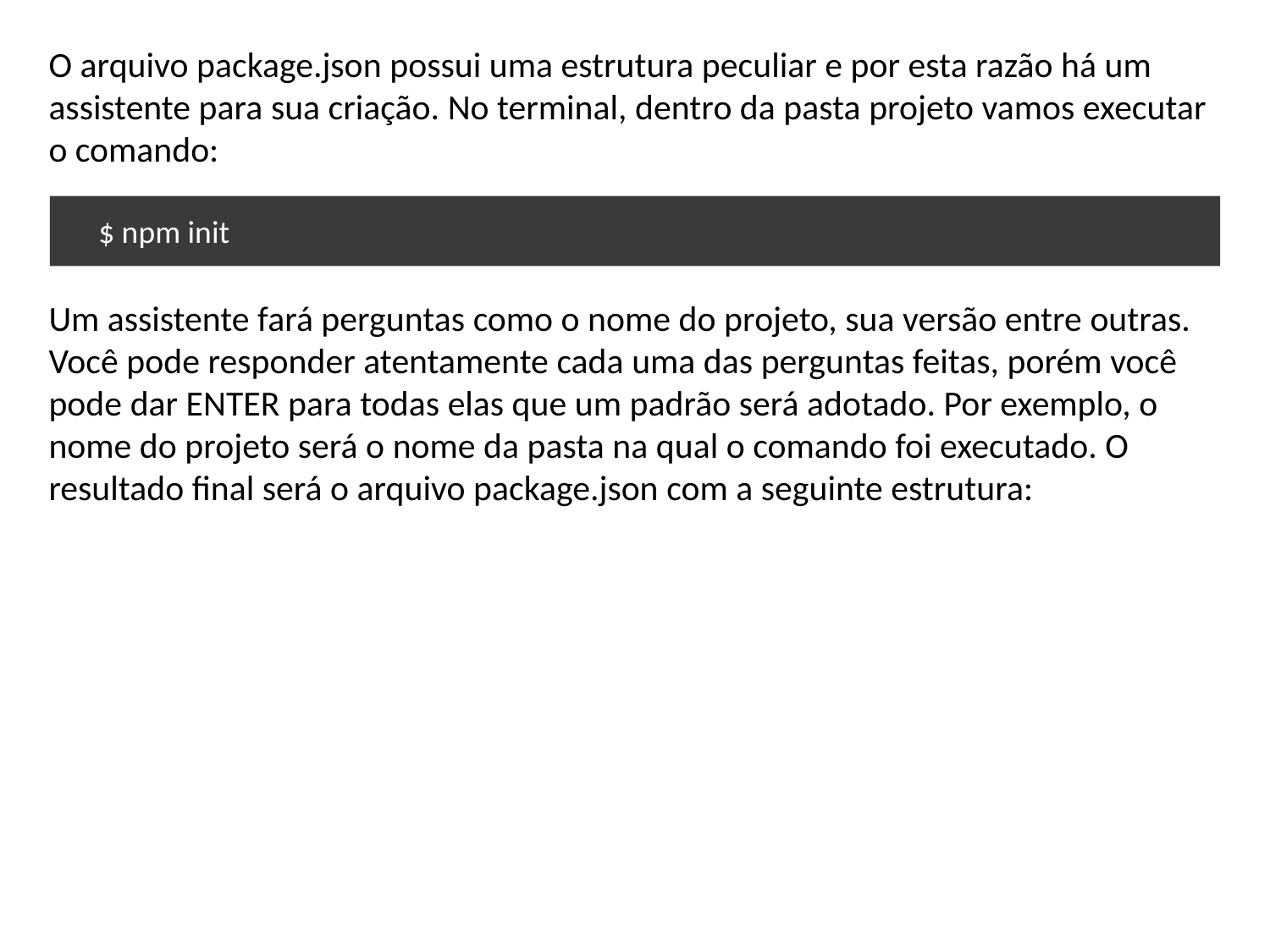

O arquivo package.json possui uma estrutura peculiar e por esta razão há um assistente para sua criação. No terminal, dentro da pasta projeto vamos executar o comando:

Um assistente fará perguntas como o nome do projeto, sua versão entre outras. Você pode responder atentamente cada uma das perguntas feitas, porém você pode dar ENTER para todas elas que um padrão será adotado. Por exemplo, o nome do projeto será o nome da pasta na qual o comando foi executado. O resultado final será o arquivo package.json com a seguinte estrutura:

     $ npm init